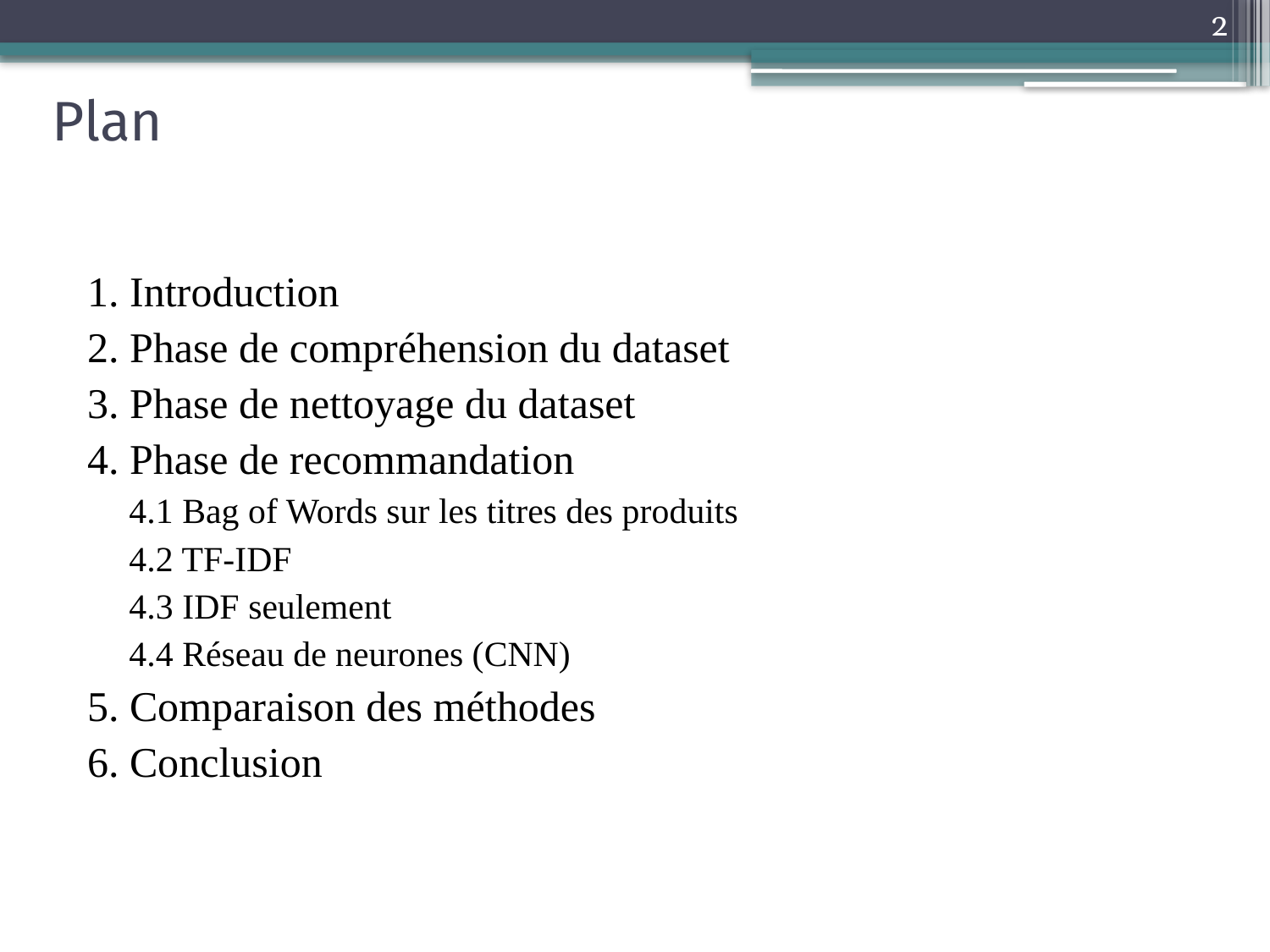

2
# Plan
1. Introduction
2. Phase de compréhension du dataset
3. Phase de nettoyage du dataset
4. Phase de recommandation
4.1 Bag of Words sur les titres des produits
4.2 TF-IDF
4.3 IDF seulement
4.4 Réseau de neurones (CNN)
5. Comparaison des méthodes
6. Conclusion